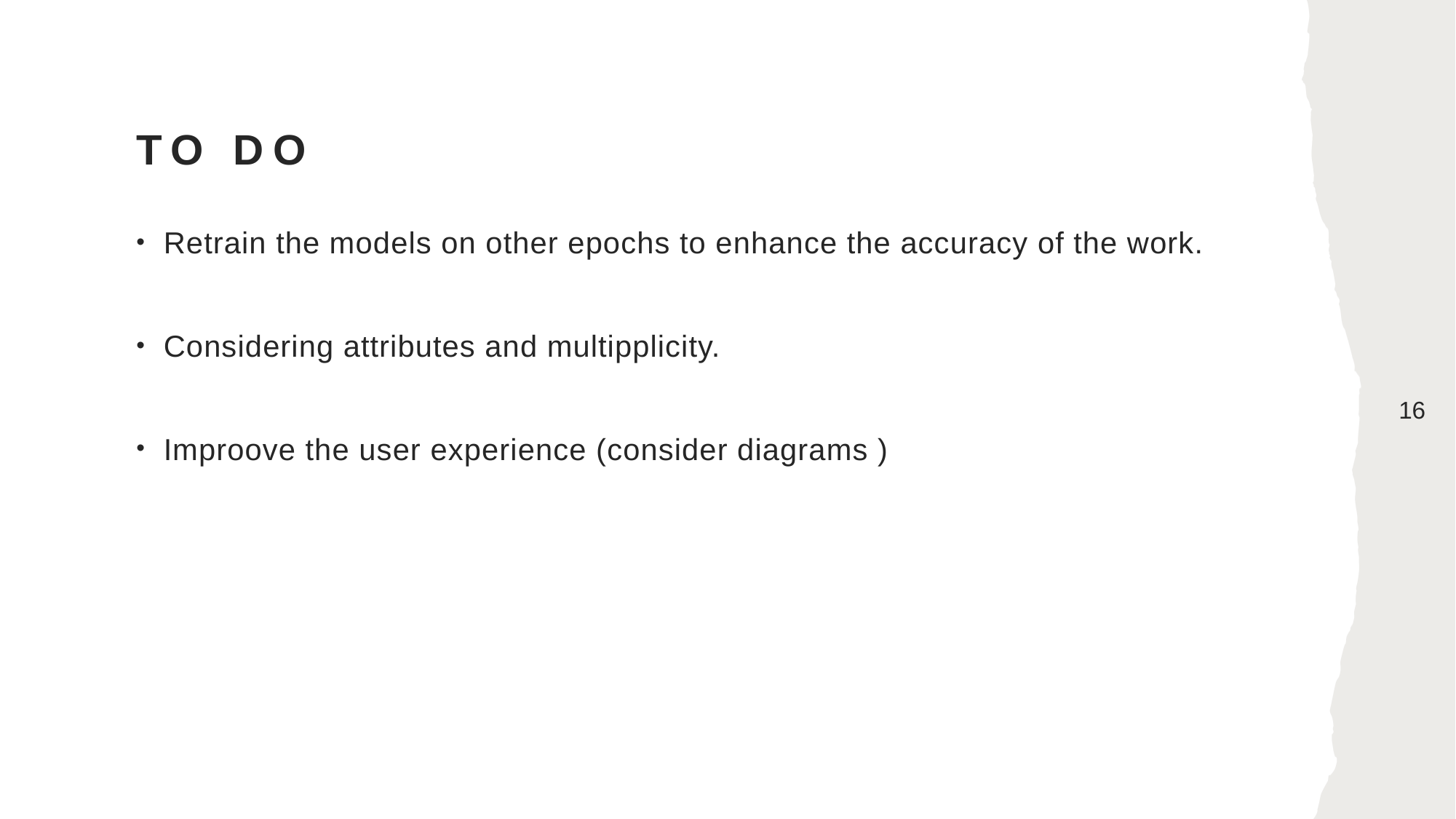

# To do
Retrain the models on other epochs to enhance the accuracy of the work.

Considering attributes and multipplicity.

Improove the user experience (consider diagrams )

16